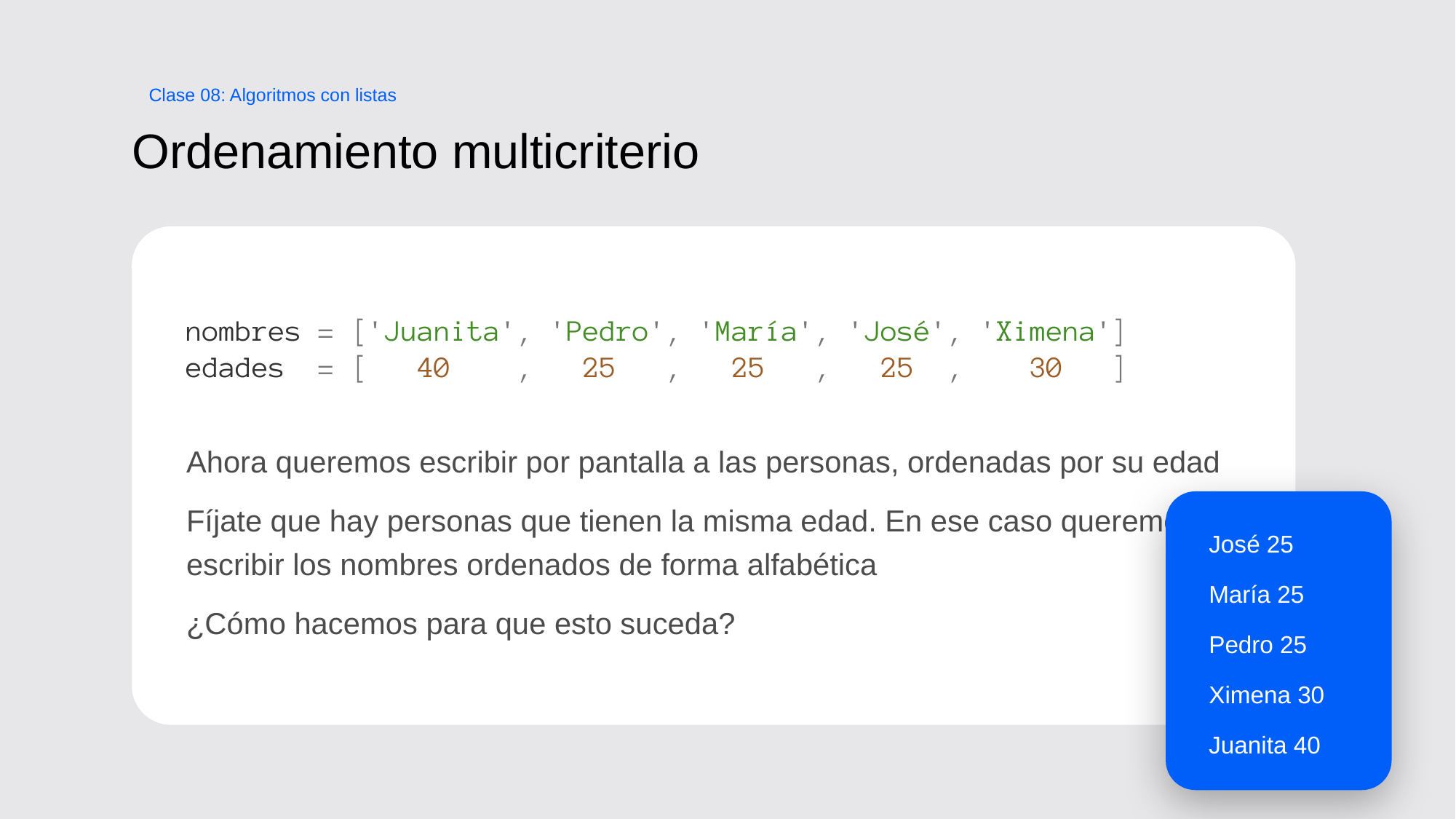

Clase 08: Algoritmos con listas
# Ordenamiento multicriterio
nombres = ['Juanita', 'Pedro', 'María', 'José', 'Ximena']
edades  = [   40    ,   25   ,   25   ,   25  ,    30   ]

Ahora queremos escribir por pantalla a las personas, ordenadas por su edad
Fíjate que hay personas que tienen la misma edad. En ese caso queremos escribir los nombres ordenados de forma alfabética
¿Cómo hacemos para que esto suceda?
José 25
María 25
Pedro 25
Ximena 30
Juanita 40